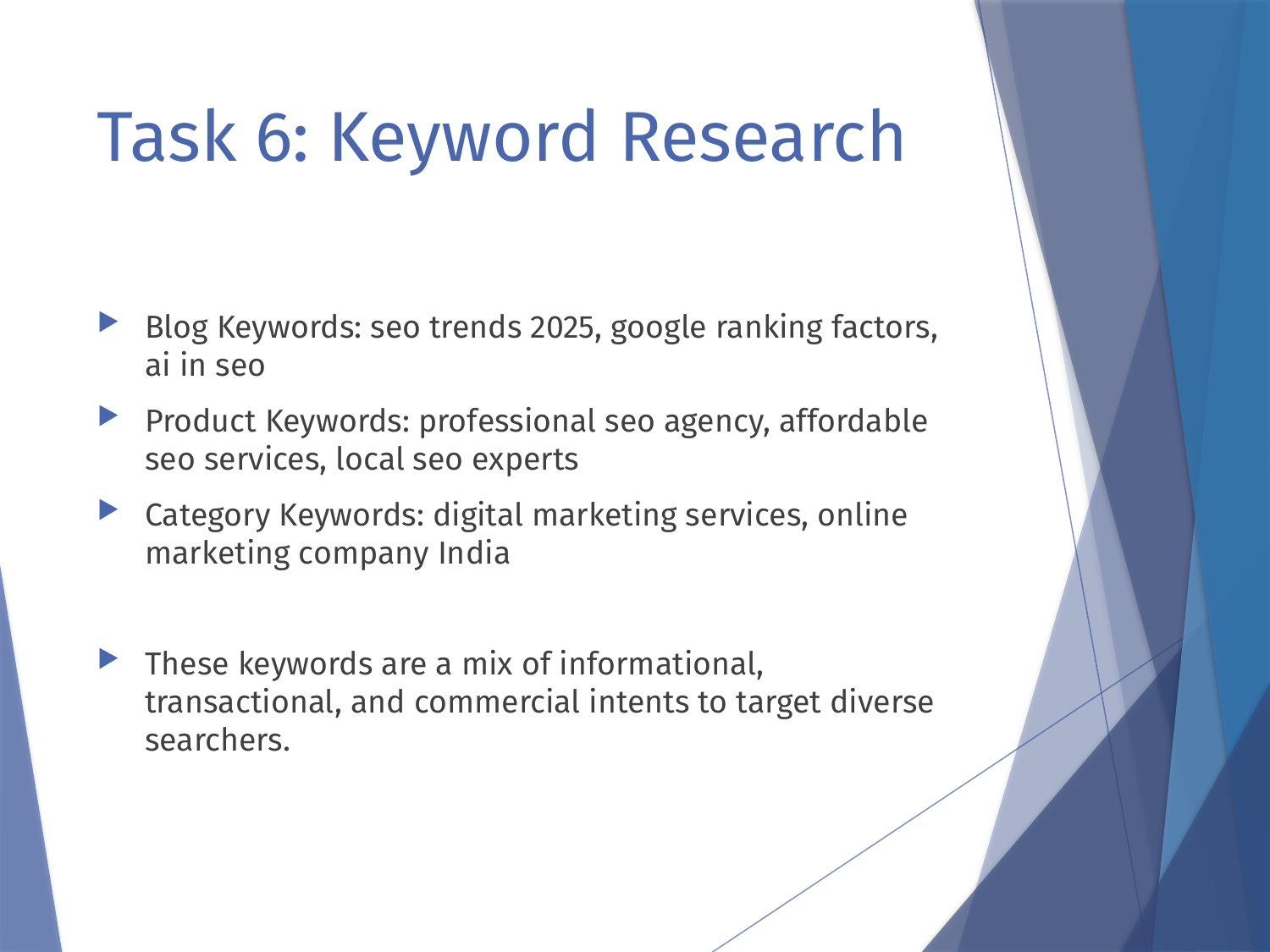

# Task 6: Keyword Research
Blog Keywords: seo trends 2025, google ranking factors, ai in seo
Product Keywords: professional seo agency, affordable seo services, local seo experts
Category Keywords: digital marketing services, online marketing company India

These keywords are a mix of informational, transactional, and commercial intents to target diverse searchers.